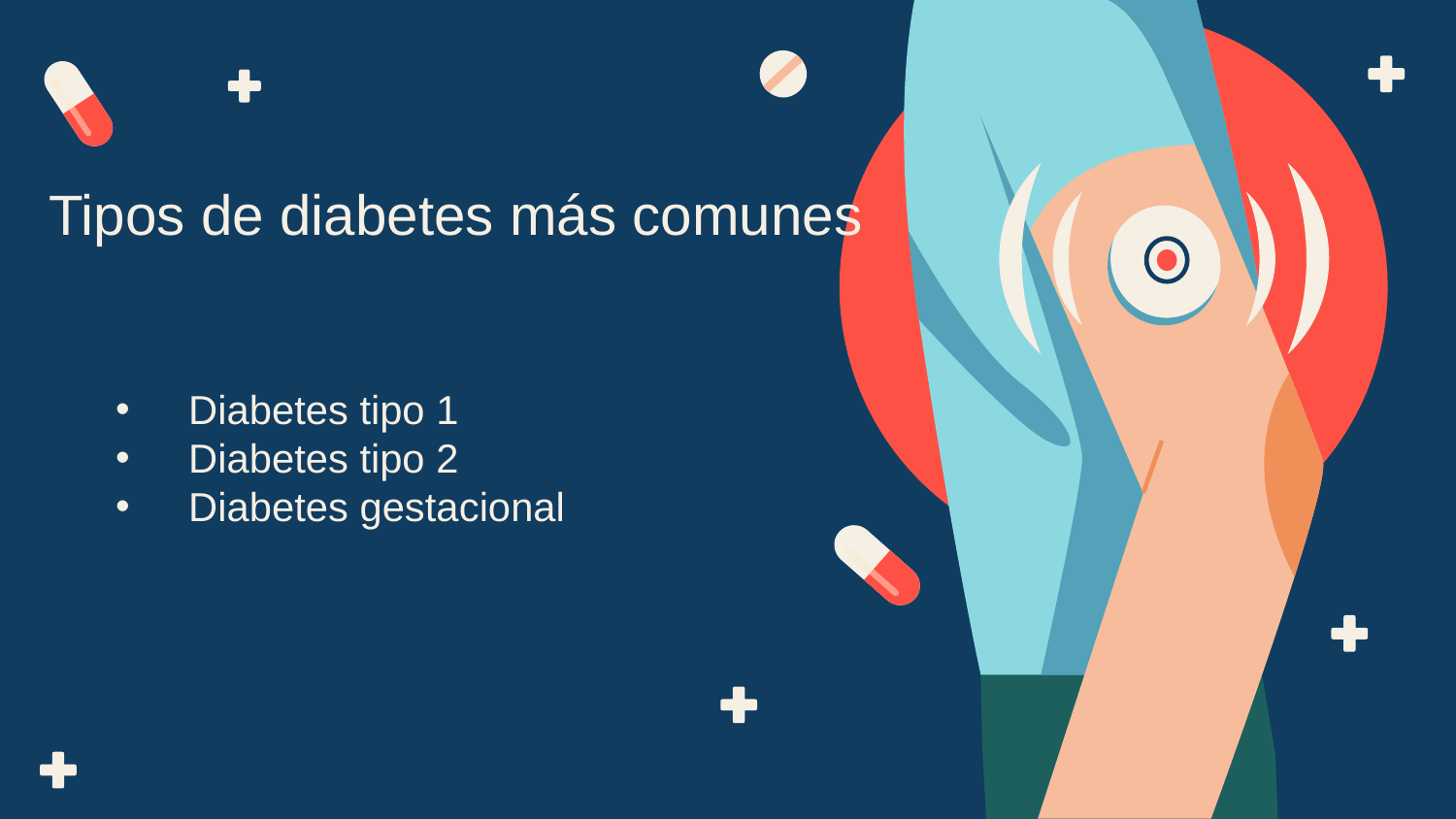

# Tipos de diabetes más comunes
Diabetes tipo 1
Diabetes tipo 2
Diabetes gestacional